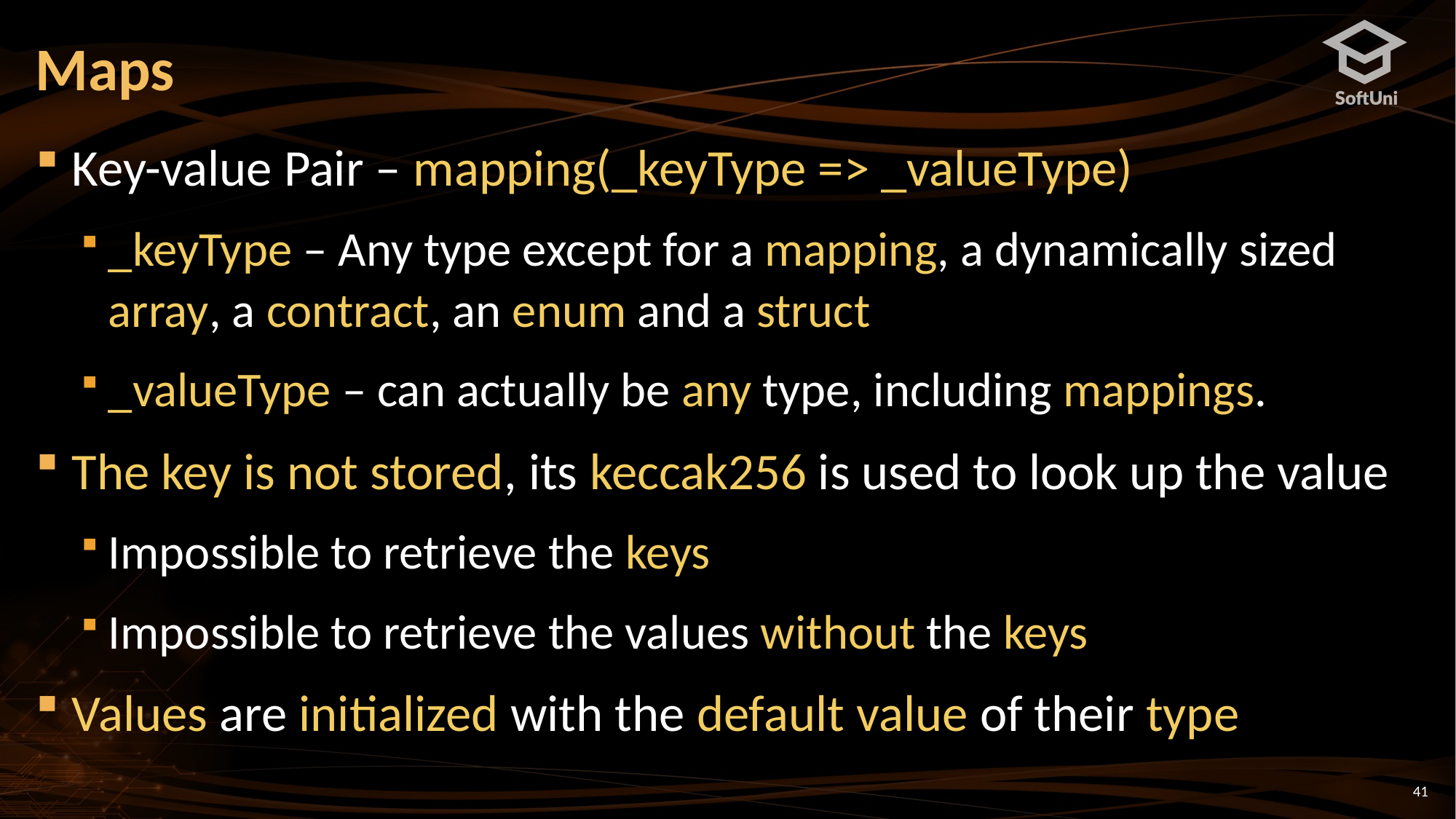

# Maps
Key-value Pair – mapping(_keyType => _valueType)
_keyType – Any type except for a mapping, a dynamically sized array, a contract, an enum and a struct
_valueType – can actually be any type, including mappings.
The key is not stored, its keccak256 is used to look up the value
Impossible to retrieve the keys
Impossible to retrieve the values without the keys
Values are initialized with the default value of their type
41